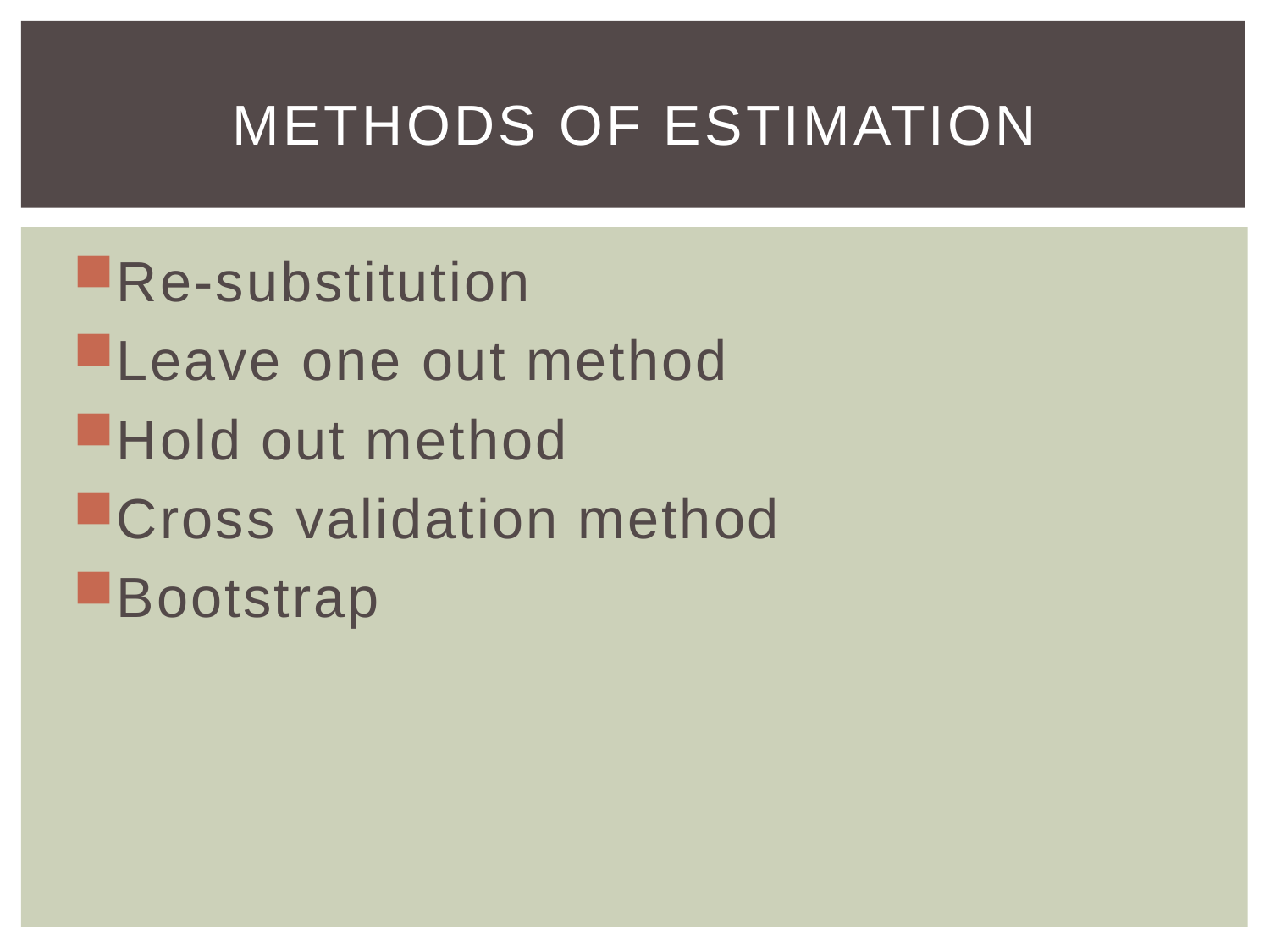

# Methods of Estimation
Re-substitution
Leave one out method
Hold out method
Cross validation method
Bootstrap